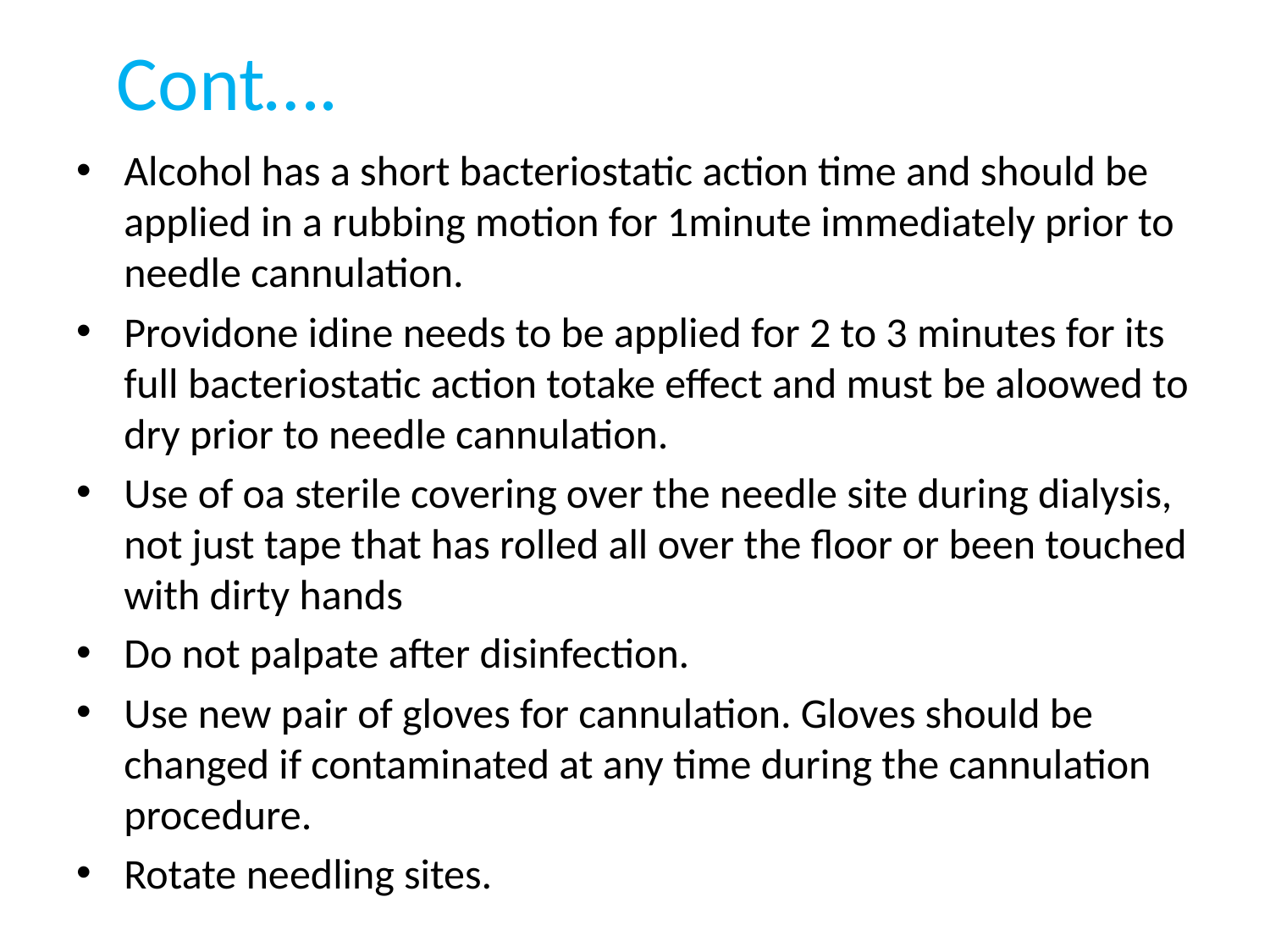

# Cont….
Alcohol has a short bacteriostatic action time and should be applied in a rubbing motion for 1minute immediately prior to needle cannulation.
Providone idine needs to be applied for 2 to 3 minutes for its full bacteriostatic action totake effect and must be aloowed to dry prior to needle cannulation.
Use of oa sterile covering over the needle site during dialysis, not just tape that has rolled all over the floor or been touched with dirty hands
Do not palpate after disinfection.
Use new pair of gloves for cannulation. Gloves should be changed if contaminated at any time during the cannulation procedure.
Rotate needling sites.